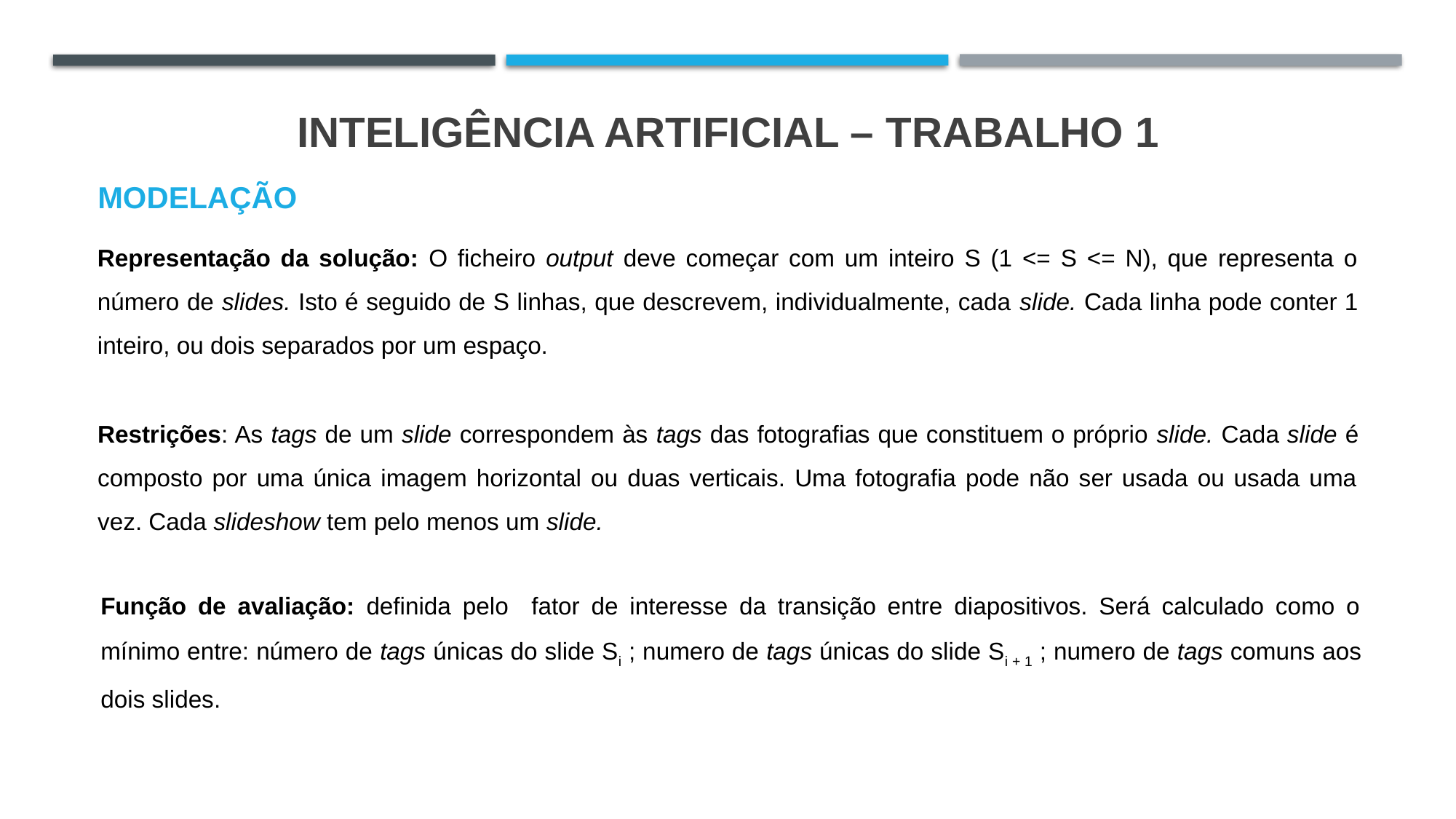

# Inteligência Artificial – trabalho 1
MODELAÇÃO
Representação da solução: O ficheiro output deve começar com um inteiro S (1 <= S <= N), que representa o número de slides. Isto é seguido de S linhas, que descrevem, individualmente, cada slide. Cada linha pode conter 1 inteiro, ou dois separados por um espaço.

Restrições: As tags de um slide correspondem às tags das fotografias que constituem o próprio slide. Cada slide é composto por uma única imagem horizontal ou duas verticais. Uma fotografia pode não ser usada ou usada uma vez. Cada slideshow tem pelo menos um slide.
Função de avaliação: definida pelo  fator de interesse da transição entre diapositivos. Será calculado como o mínimo entre: número de tags únicas do slide Si ; numero de tags únicas do slide Si + 1 ; numero de tags comuns aos dois slides.